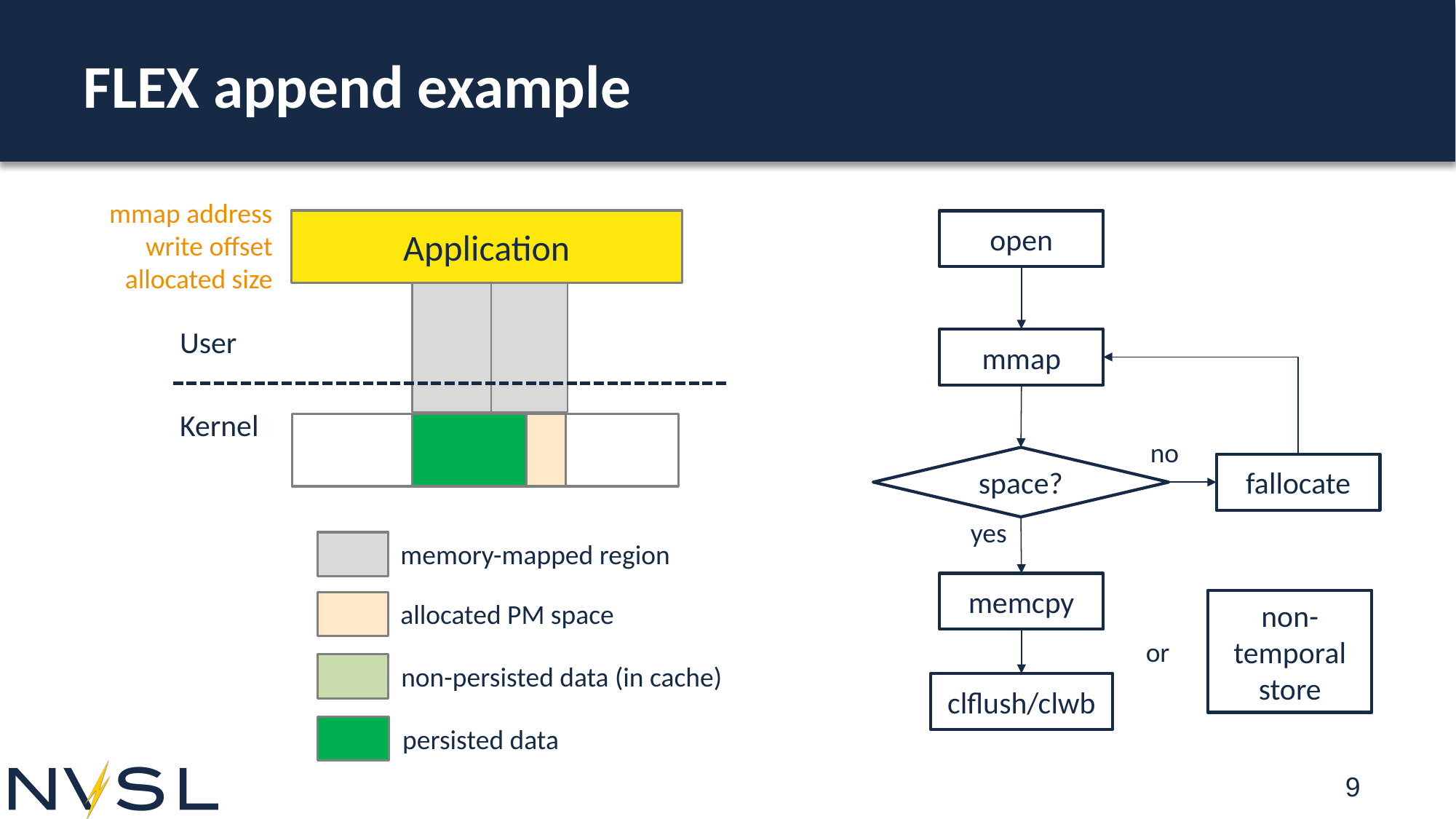

# FLEX append example
mmap address
write offset
allocated size
Application
open

User
mmap
Kernel

no
space?
fallocate
yes

memory-mapped region
memcpy
non-temporal store

allocated PM space
or

non-persisted data (in cache)
clflush/clwb

persisted data